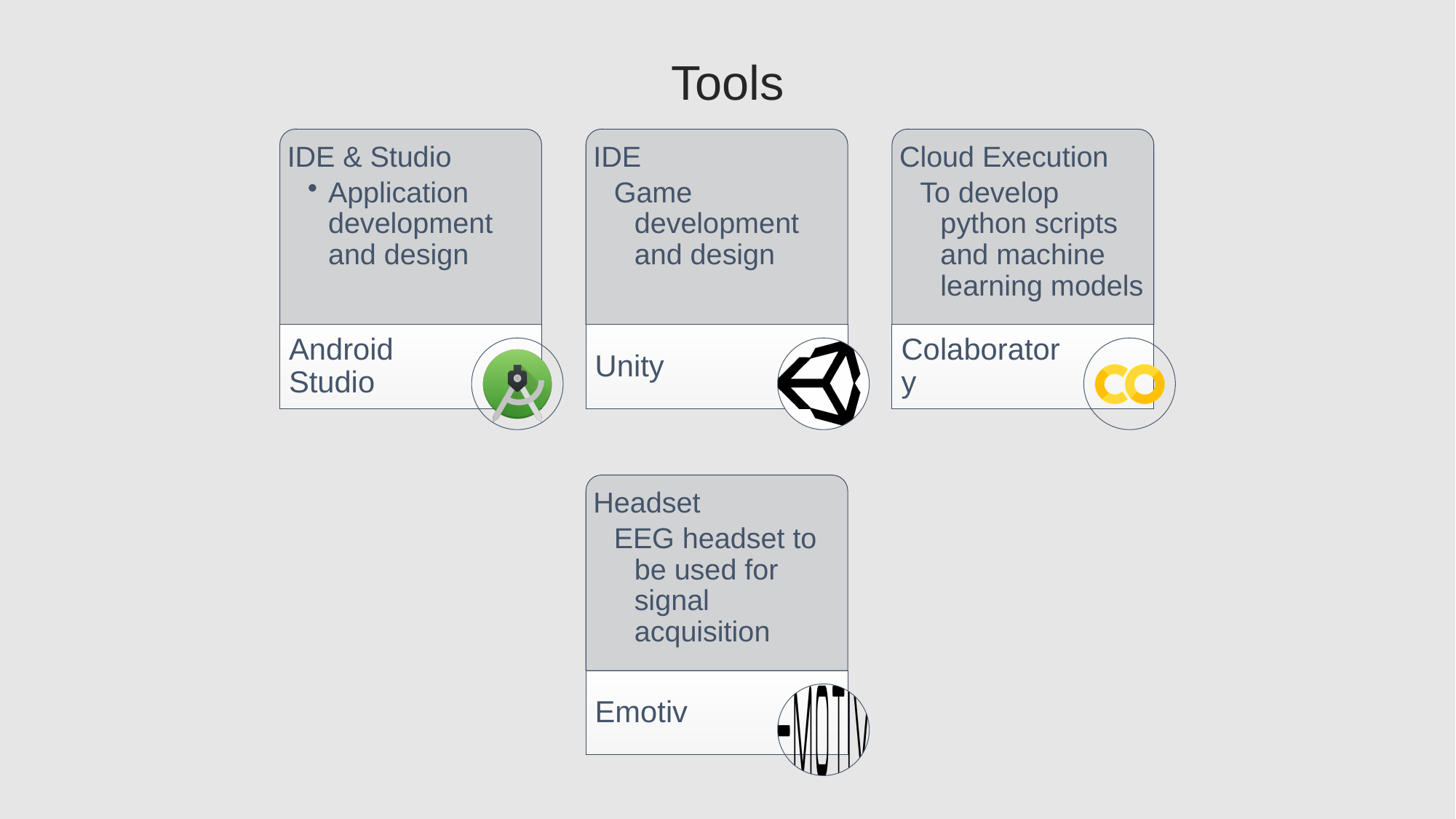

# Tools
IDE & Studio
Application development and design
Android Studio
IDE
Game development and design
Unity
Cloud Execution
To develop python scripts and machine learning models
Colaboratory
Headset
EEG headset to be used for signal acquisition
Emotiv